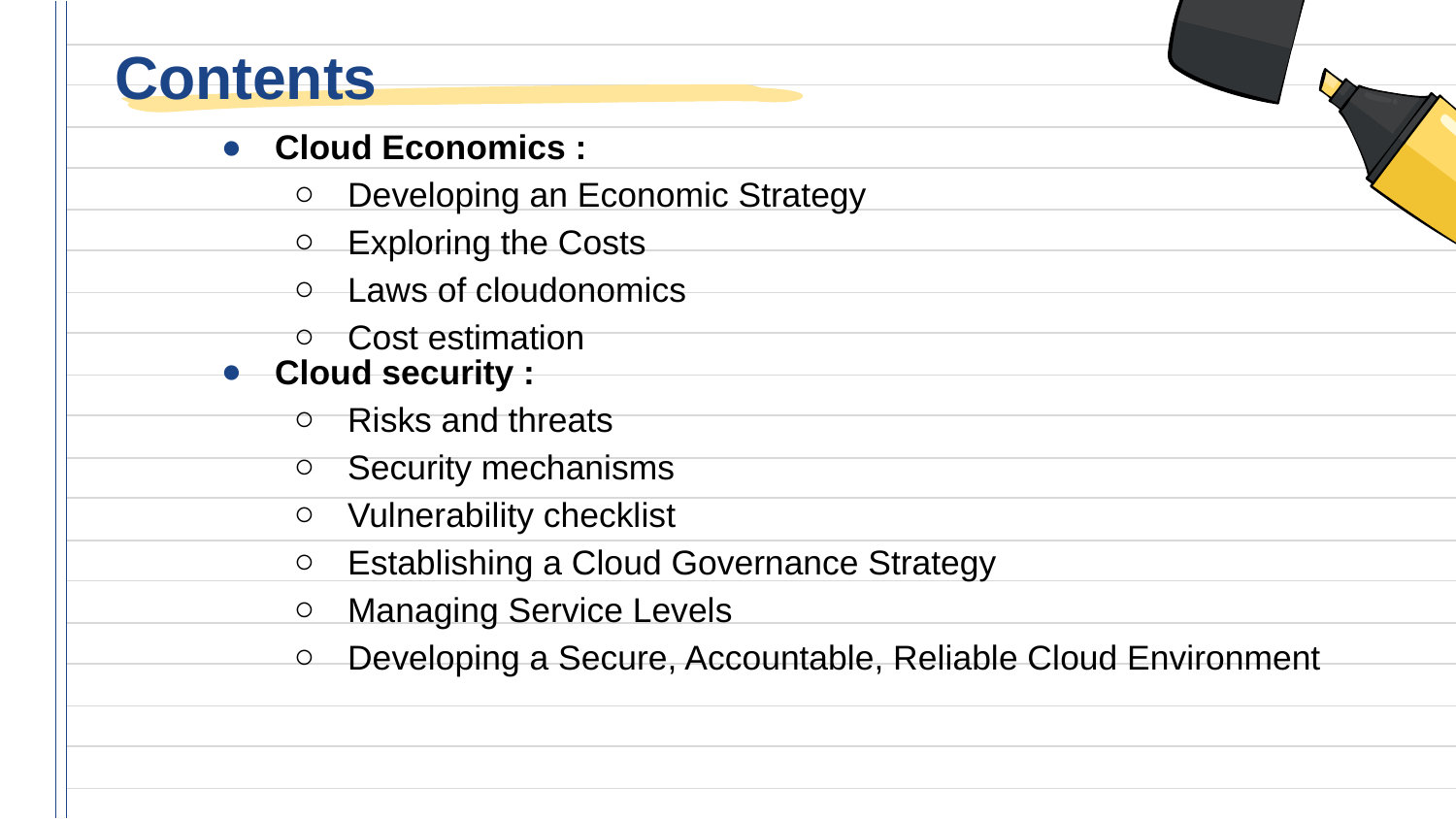

# Contents

Cloud Economics :
Developing an Economic Strategy
Exploring the Costs
Laws of cloudonomics
Cost estimation
Cloud security :
Risks and threats
Security mechanisms
Vulnerability checklist
Establishing a Cloud Governance Strategy
Managing Service Levels
Developing a Secure, Accountable, Reliable Cloud Environment